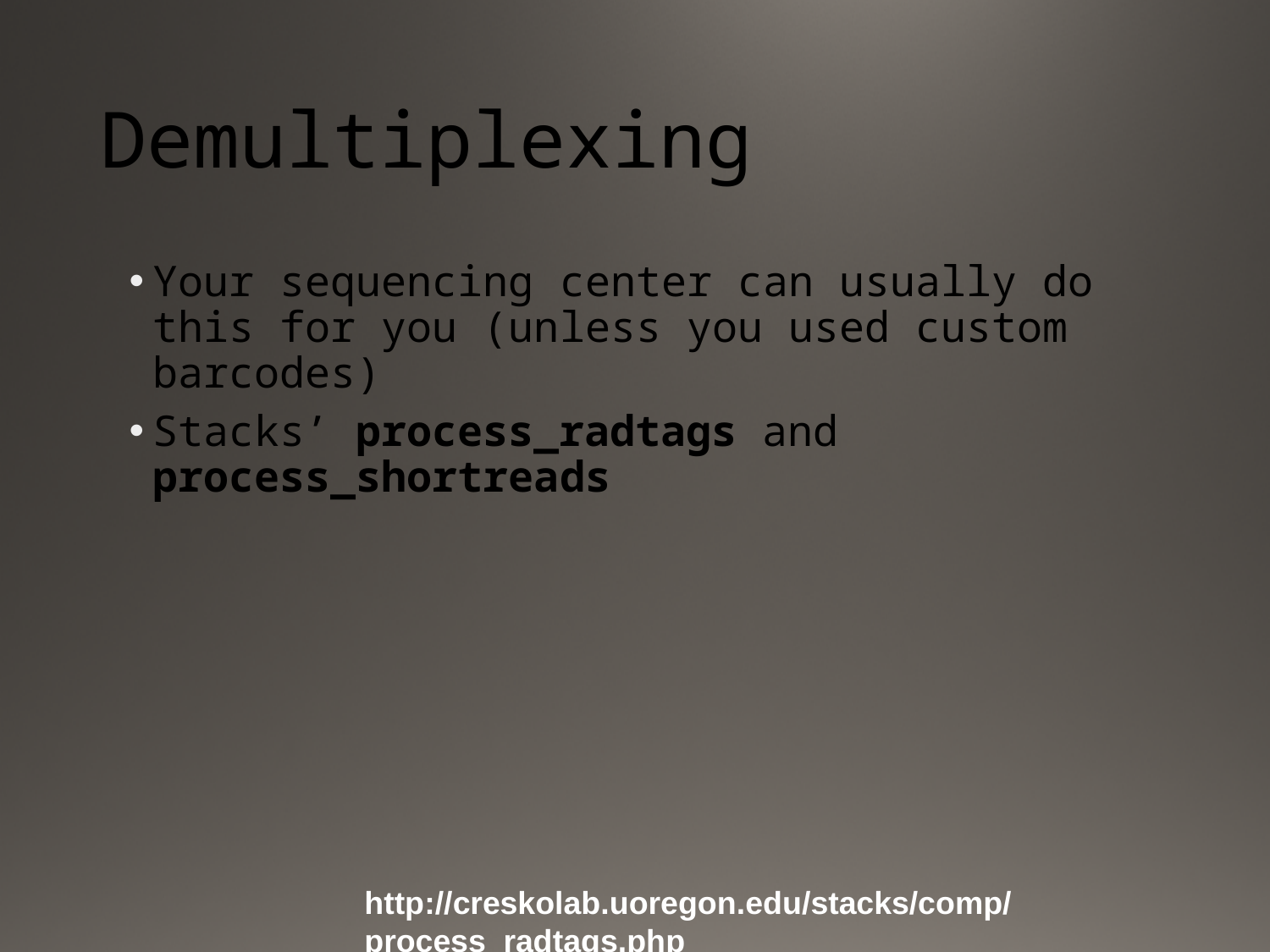

# Demultiplexing
Your sequencing center can usually do this for you (unless you used custom barcodes)
Stacks’ process_radtags and process_shortreads

http://creskolab.uoregon.edu/stacks/comp/process_radtags.php